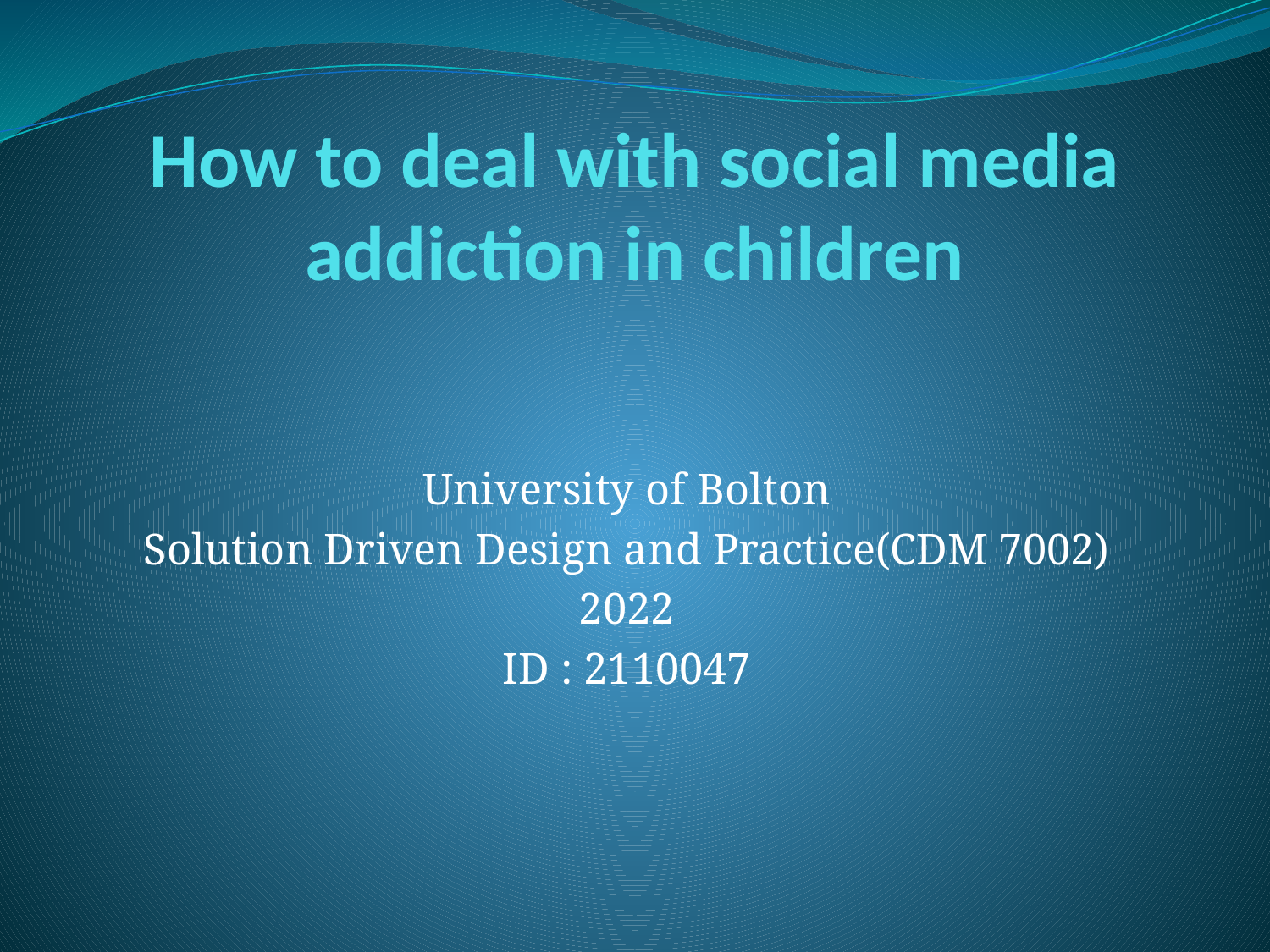

# How to deal with social media addiction in children
University of Bolton
Solution Driven Design and Practice(CDM 7002)
2022
ID : 2110047